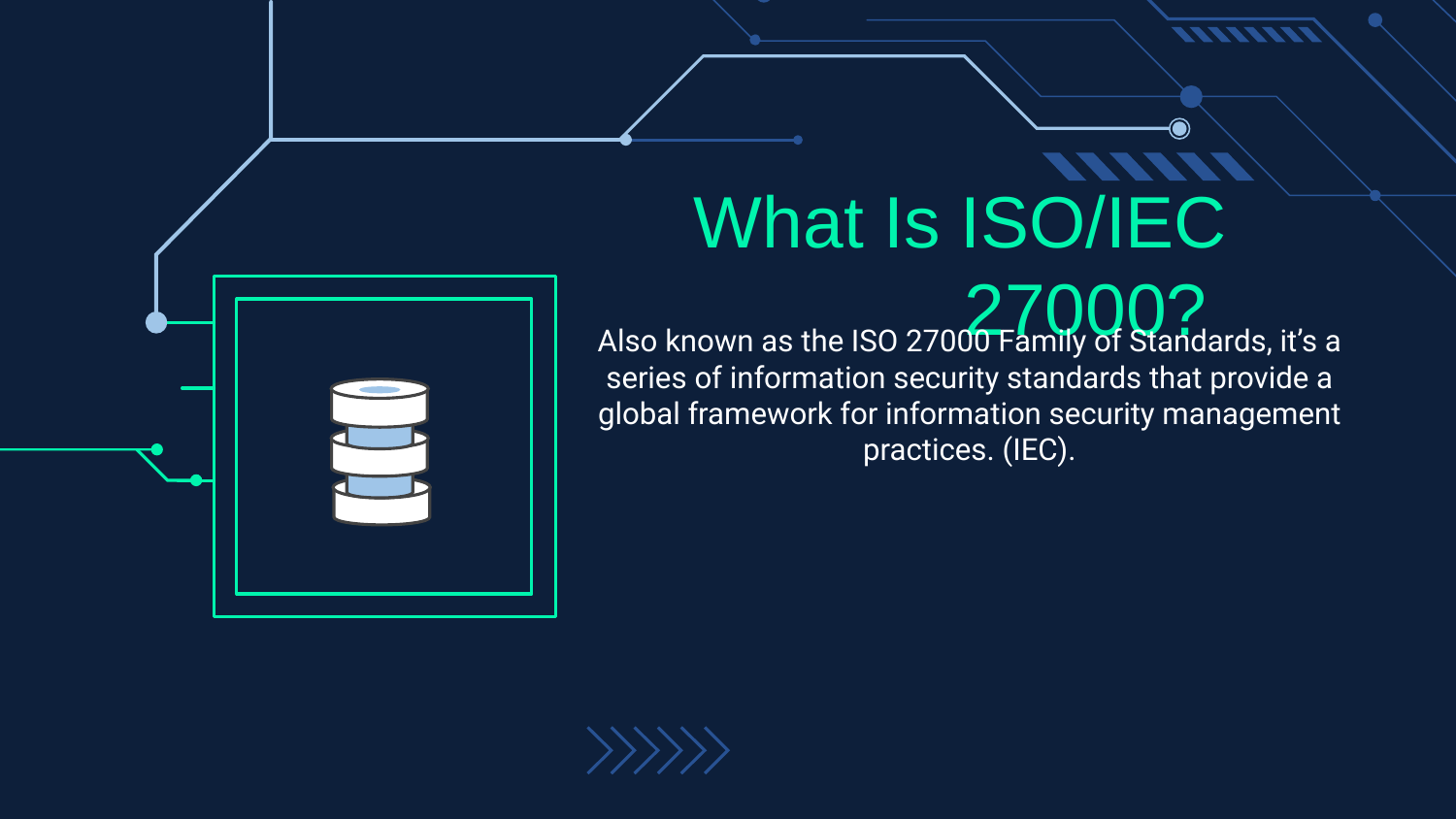

# What Is ISO/IEC 27000?

Also known as the ISO 27000 Family of Standards, it’s a series of information security standards that provide a global framework for information security management practices. (IEC).